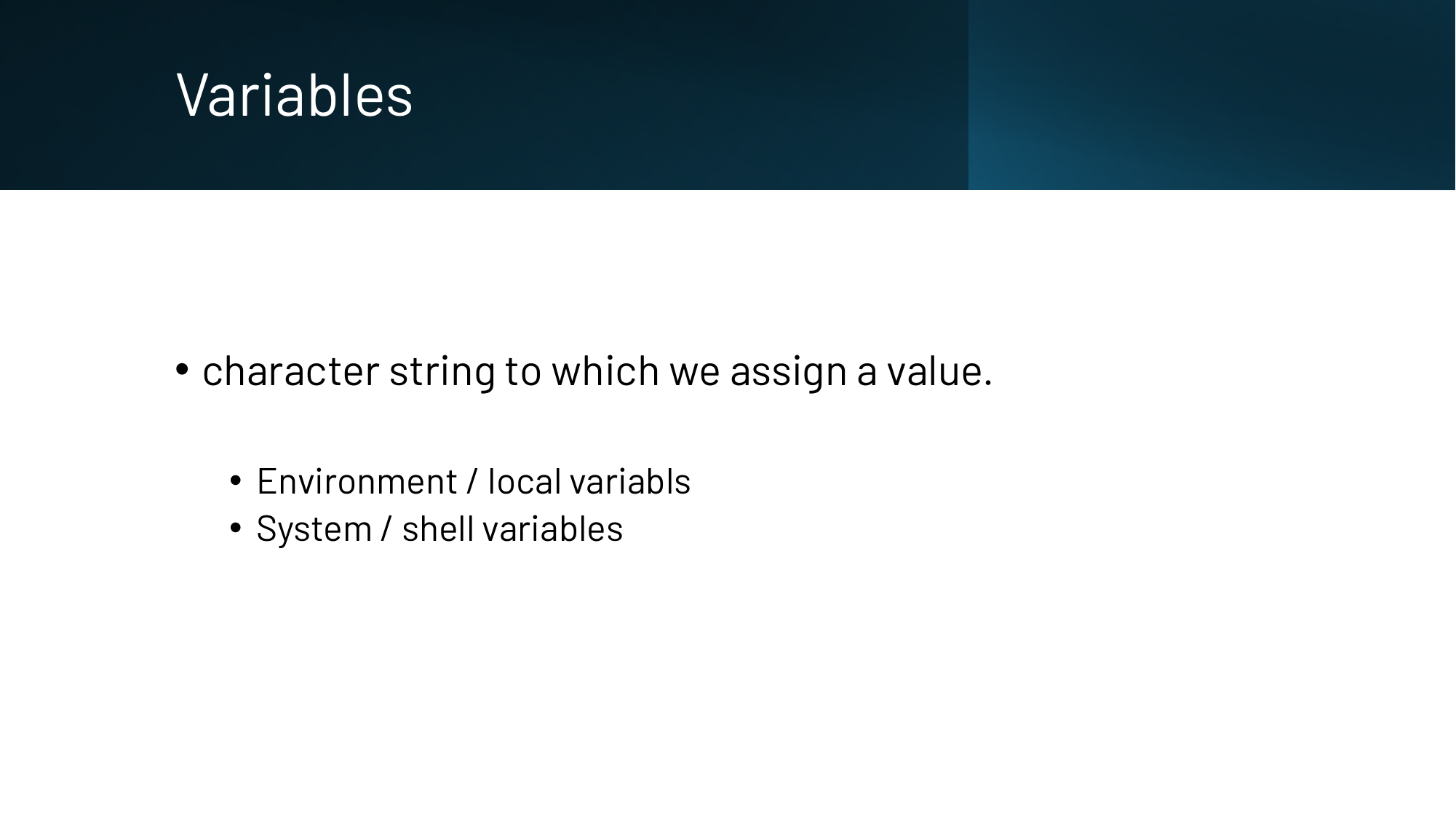

# Variables
character string to which we assign a value.

Environment / local variabls
System / shell variables